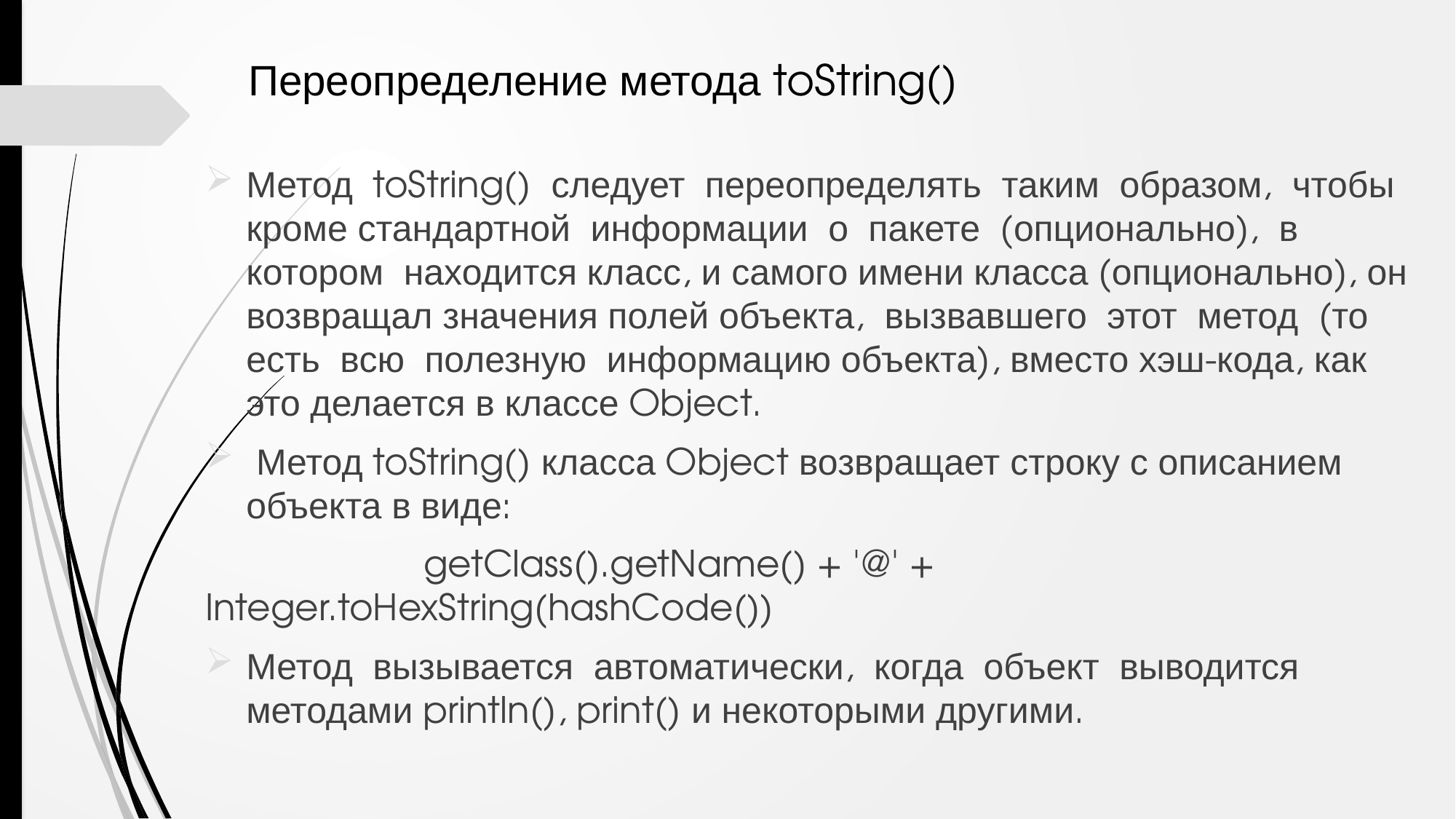

Переопределение метода toString()
Метод  toString()  следует  переопределять  таким  образом,  чтобы  кроме стандартной  информации  о  пакете  (опционально),  в  котором  находится класс, и самого имени класса (опционально), он возвращал значения полей объекта,  вызвавшего  этот  метод  (то  есть  всю  полезную  информацию объекта), вместо хэш-кода, как это делается в классе Object.
 Метод toString() класса Object возвращает строку с описанием объекта в виде:
		getClass().getName() + '@' + Integer.toHexString(hashCode())
Метод  вызывается  автоматически,  когда  объект  выводится  методами println(), print() и некоторыми другими.